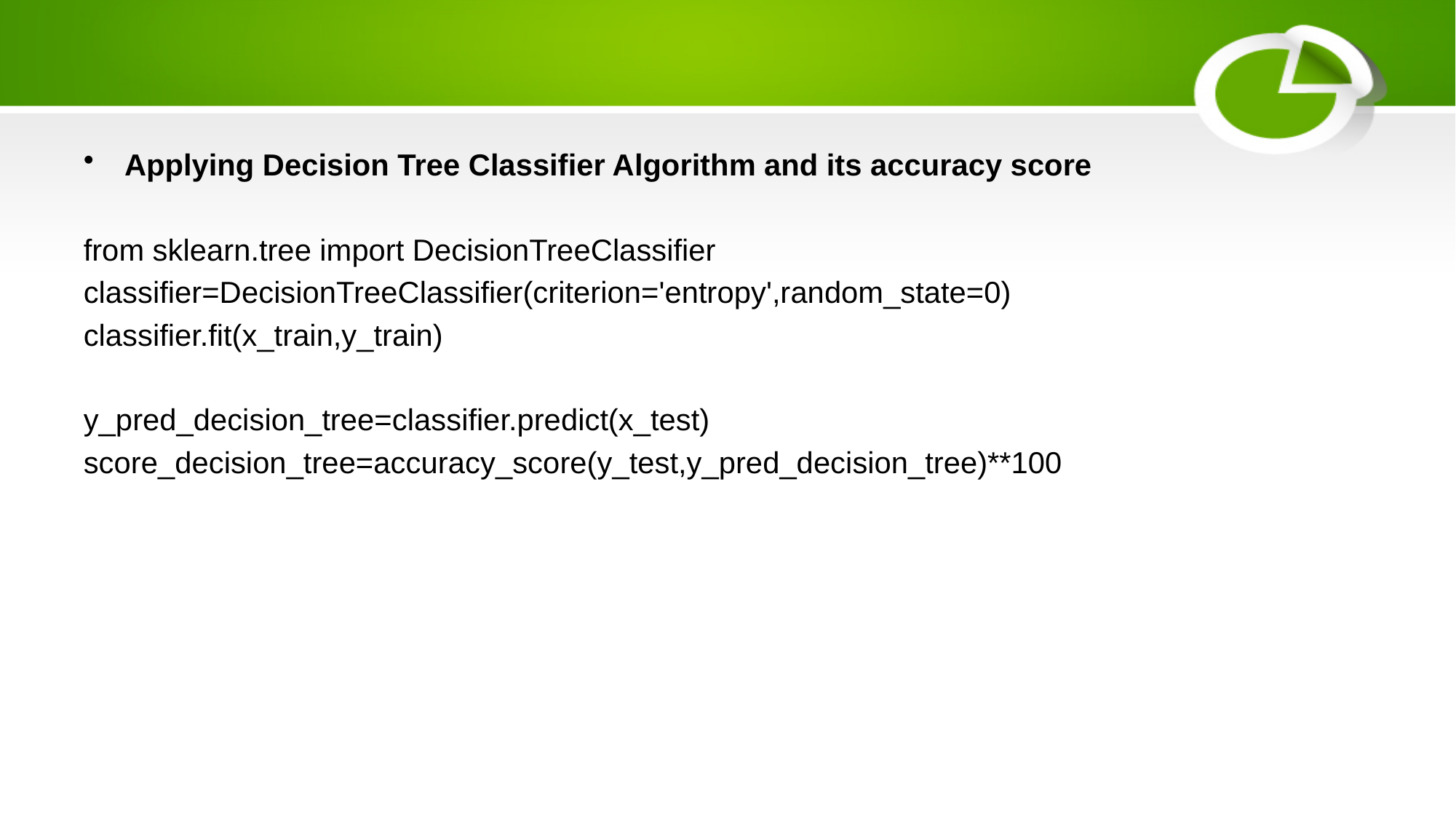

#
Applying Decision Tree Classifier Algorithm and its accuracy score

from sklearn.tree import DecisionTreeClassifier
classifier=DecisionTreeClassifier(criterion='entropy',random_state=0)
classifier.fit(x_train,y_train)

y_pred_decision_tree=classifier.predict(x_test)
score_decision_tree=accuracy_score(y_test,y_pred_decision_tree)**100